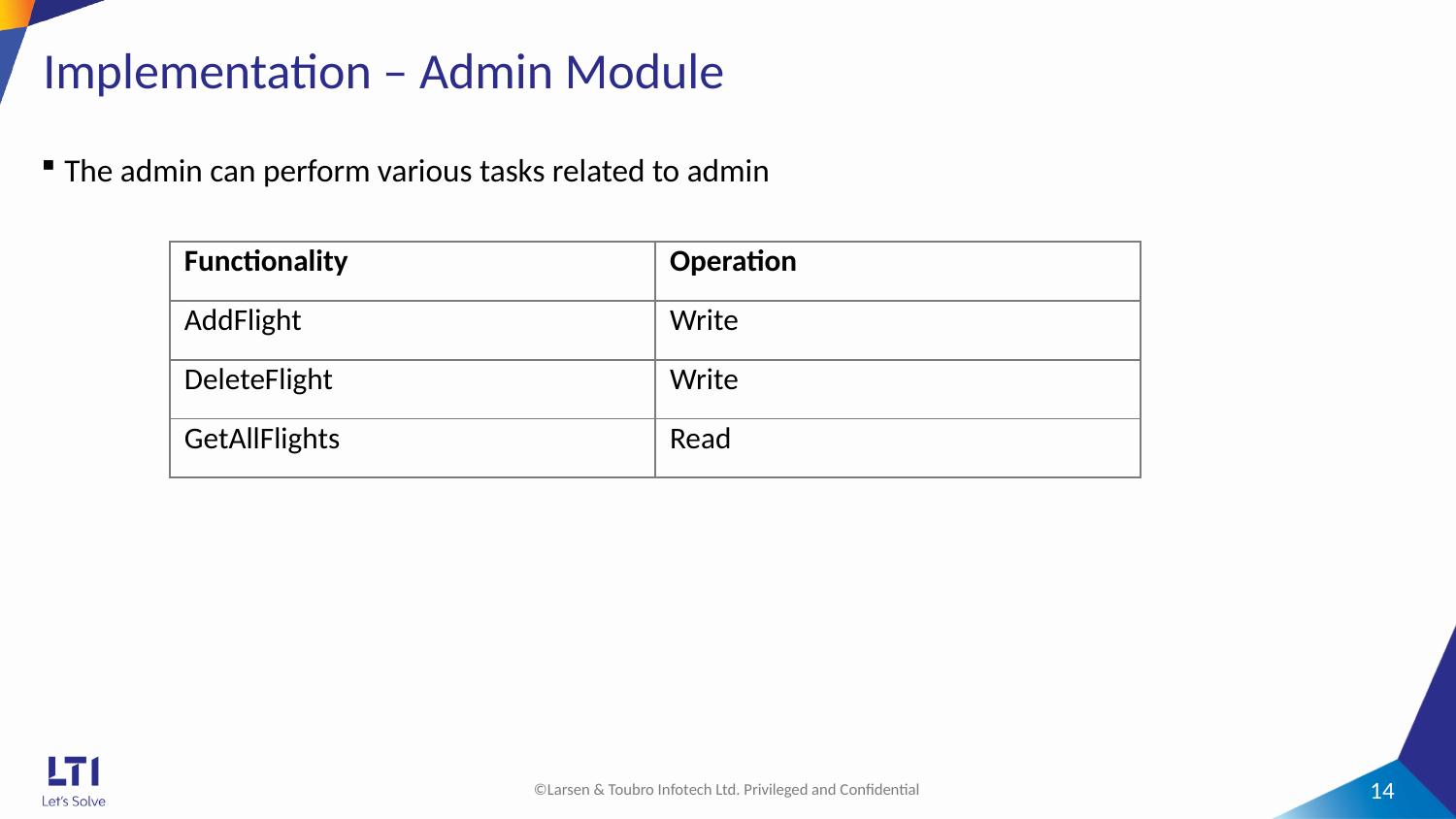

# Implementation – Admin Module
-
The admin can perform various tasks related to admin

| Functionality | Operation |
| --- | --- |
| AddFlight | Write |
| DeleteFlight | Write |
| GetAllFlights | Read |